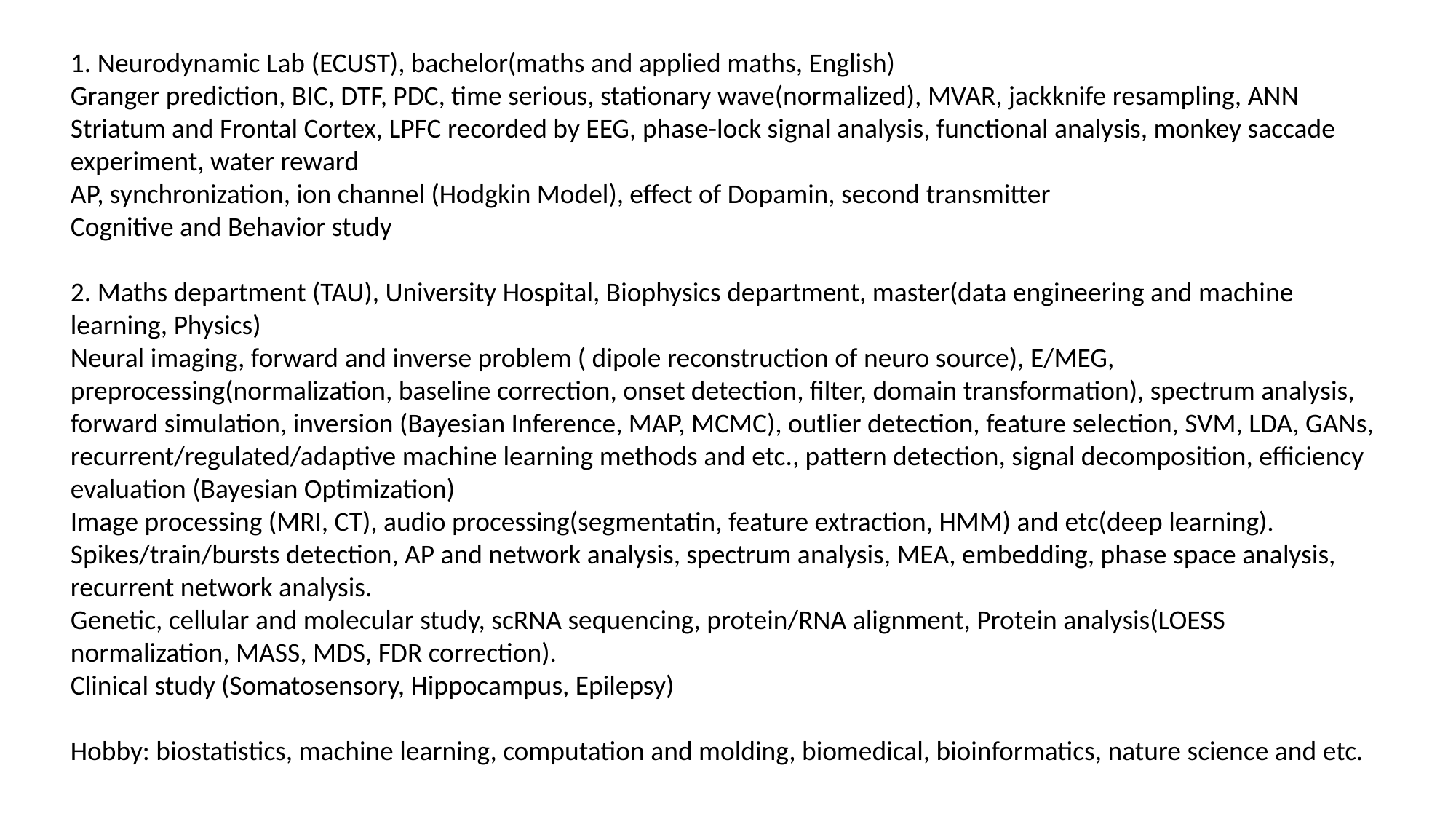

1. Neurodynamic Lab (ECUST), bachelor(maths and applied maths, English)
Granger prediction, BIC, DTF, PDC, time serious, stationary wave(normalized), MVAR, jackknife resampling, ANN Striatum and Frontal Cortex, LPFC recorded by EEG, phase-lock signal analysis, functional analysis, monkey saccade experiment, water reward
AP, synchronization, ion channel (Hodgkin Model), effect of Dopamin, second transmitter
Cognitive and Behavior study

2. Maths department (TAU), University Hospital, Biophysics department, master(data engineering and machine learning, Physics)
Neural imaging, forward and inverse problem ( dipole reconstruction of neuro source), E/MEG, preprocessing(normalization, baseline correction, onset detection, filter, domain transformation), spectrum analysis, forward simulation, inversion (Bayesian Inference, MAP, MCMC), outlier detection, feature selection, SVM, LDA, GANs, recurrent/regulated/adaptive machine learning methods and etc., pattern detection, signal decomposition, efficiency evaluation (Bayesian Optimization)
Image processing (MRI, CT), audio processing(segmentatin, feature extraction, HMM) and etc(deep learning).
Spikes/train/bursts detection, AP and network analysis, spectrum analysis, MEA, embedding, phase space analysis, recurrent network analysis.
Genetic, cellular and molecular study, scRNA sequencing, protein/RNA alignment, Protein analysis(LOESS normalization, MASS, MDS, FDR correction).
Clinical study (Somatosensory, Hippocampus, Epilepsy)

Hobby: biostatistics, machine learning, computation and molding, biomedical, bioinformatics, nature science and etc.